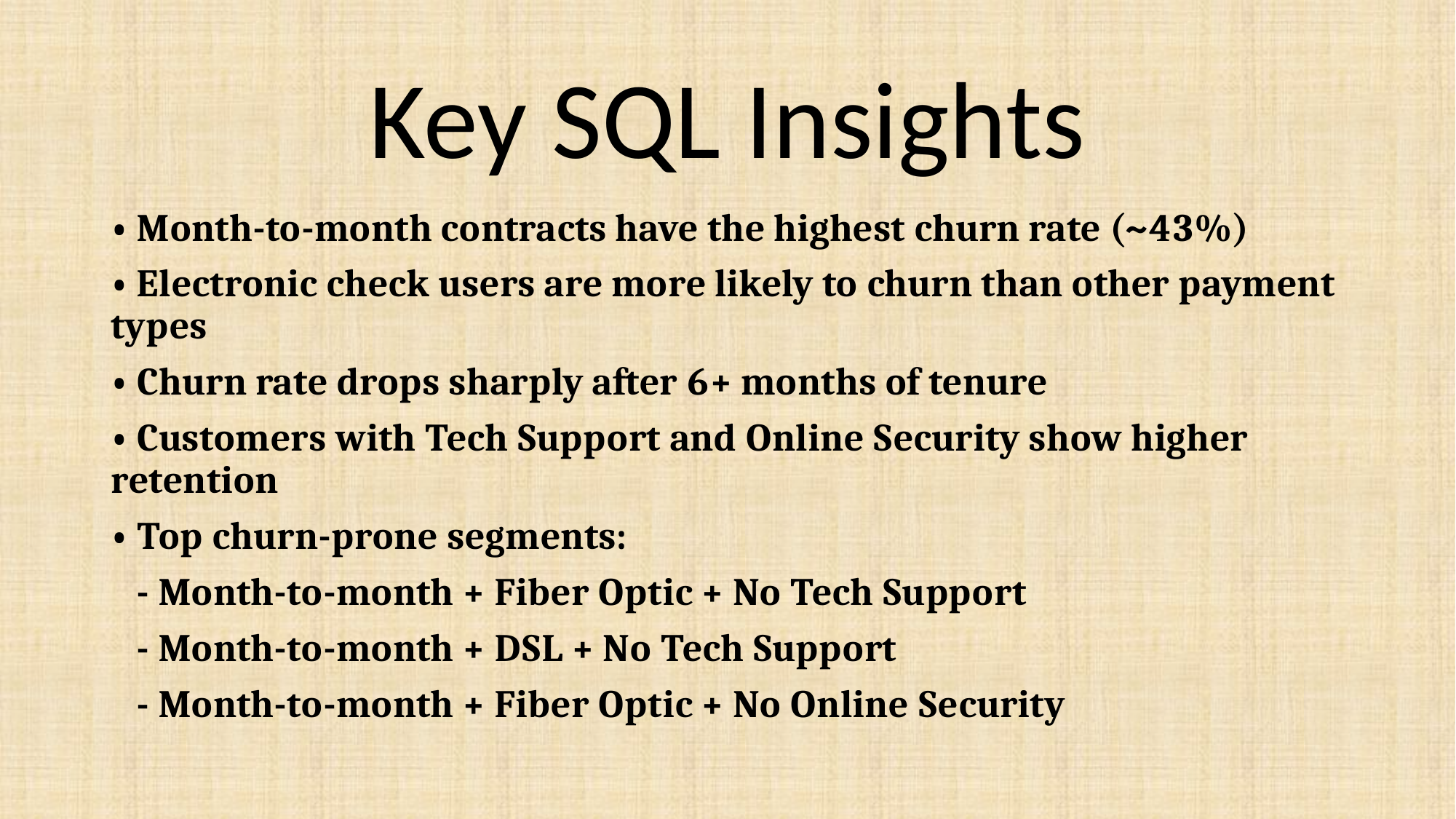

# Key SQL Insights
• Month-to-month contracts have the highest churn rate (~43%)
• Electronic check users are more likely to churn than other payment types
• Churn rate drops sharply after 6+ months of tenure
• Customers with Tech Support and Online Security show higher retention
• Top churn-prone segments:
   - Month-to-month + Fiber Optic + No Tech Support
   - Month-to-month + DSL + No Tech Support
   - Month-to-month + Fiber Optic + No Online Security